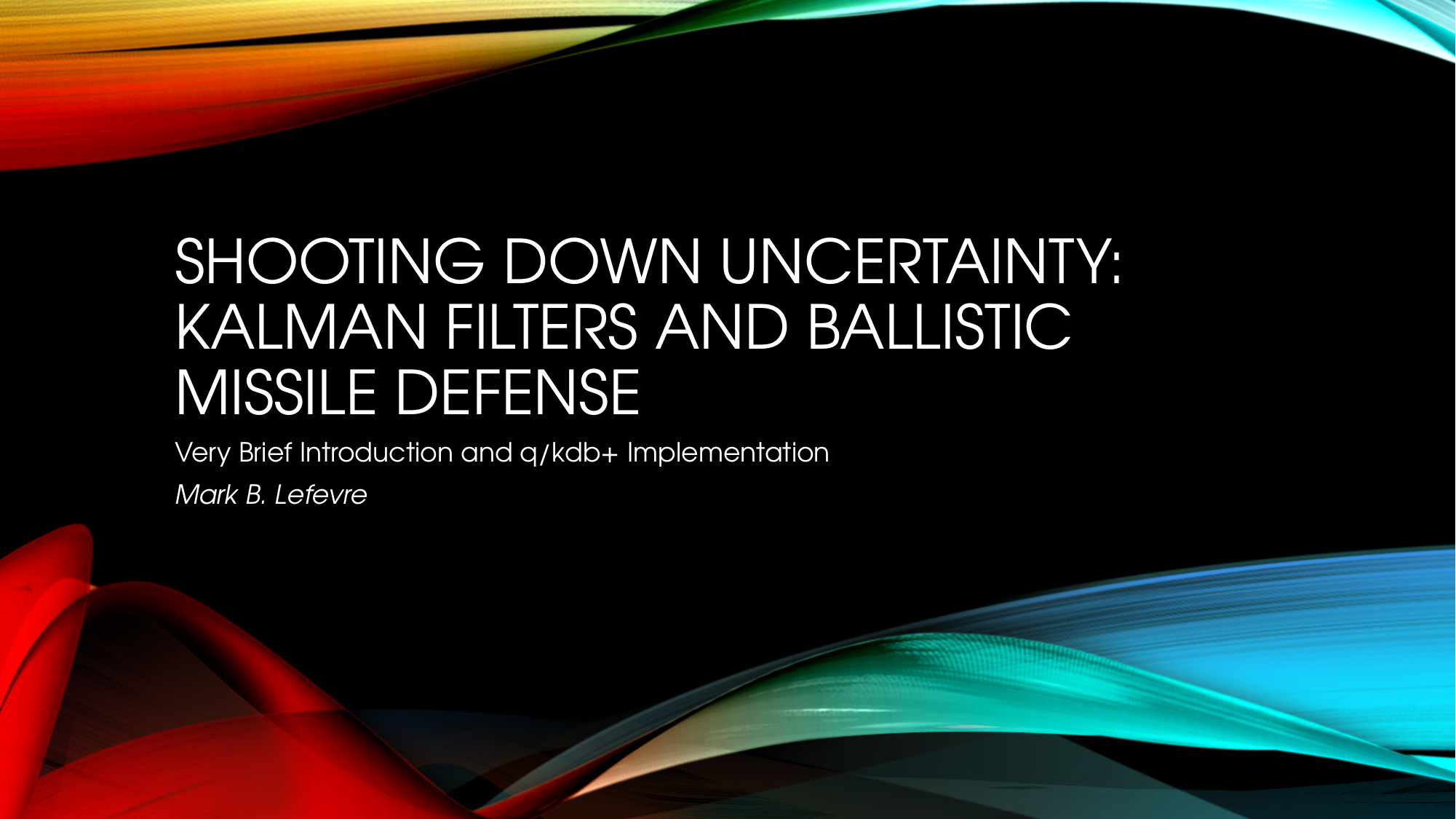

# Shooting down uncertainty: KALMAN FILTERS and Ballistic missile defense
Very Brief Introduction and q/kdb+ Implementation
Mark B. Lefevre